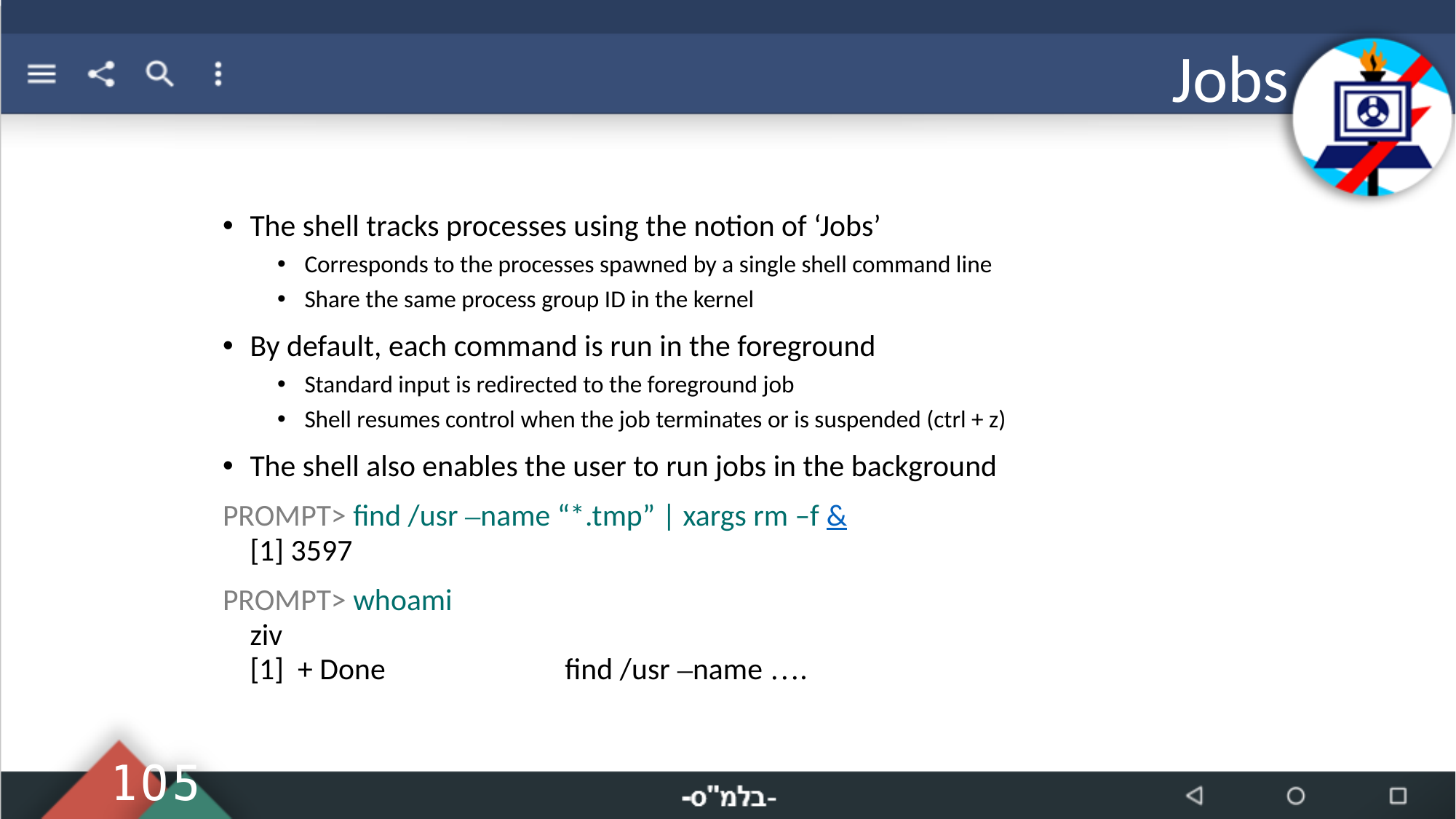

# Jobs
The shell tracks processes using the notion of ‘Jobs’
Corresponds to the processes spawned by a single shell command line
Share the same process group ID in the kernel
By default, each command is run in the foreground
Standard input is redirected to the foreground job
Shell resumes control when the job terminates or is suspended (ctrl + z)
The shell also enables the user to run jobs in the background
PROMPT> find /usr –name “*.tmp” | xargs rm –f &
[1] 3597
PROMPT> whoami
ziv
[1]  + Done                          find /usr –name ….
105